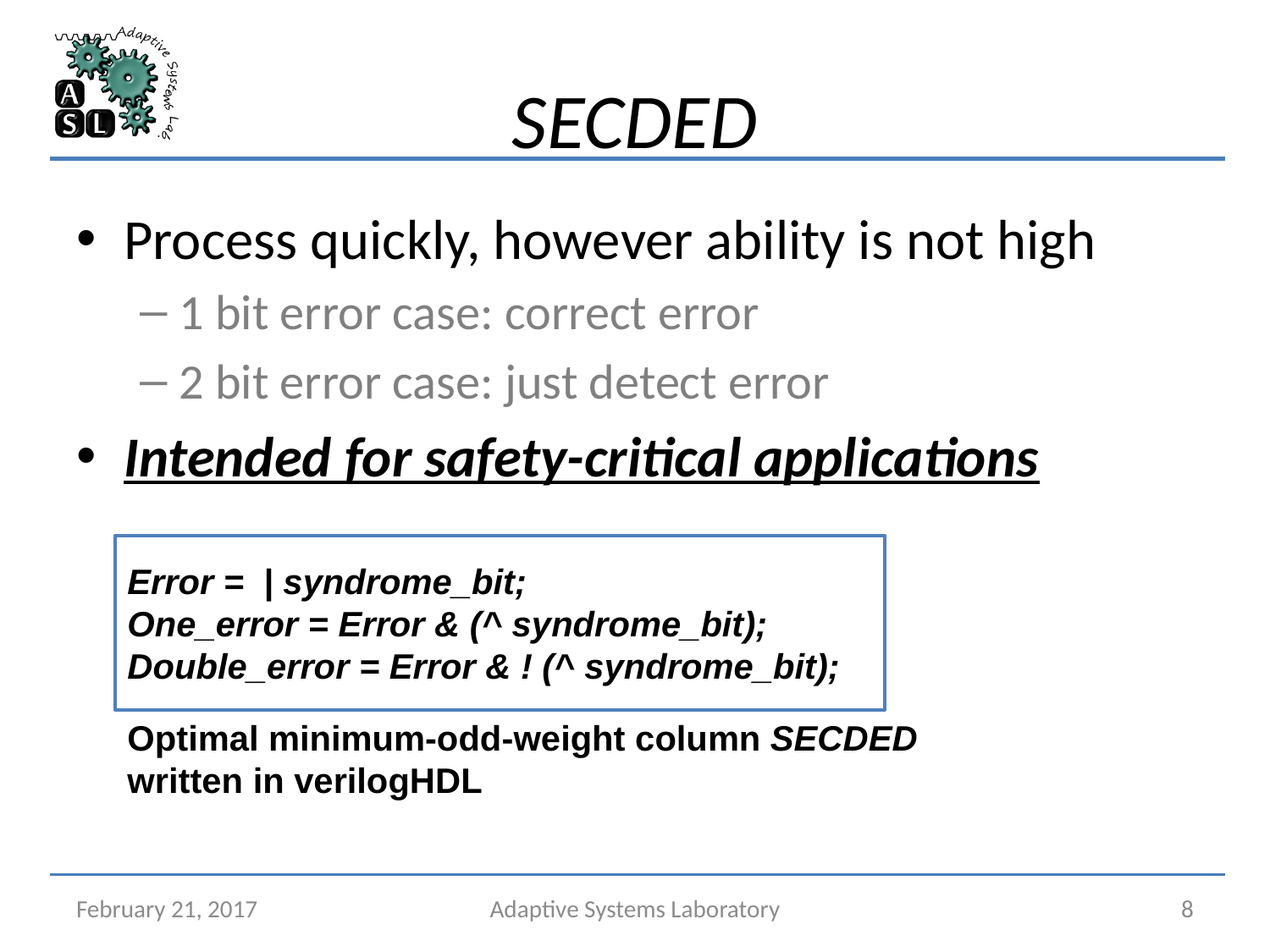

# SECDED
Process quickly, however ability is not high
1 bit error case: correct error
2 bit error case: just detect error
Intended for safety-critical applications
Error =  | syndrome_bit;
One_error = Error & (^ syndrome_bit);
Double_error = Error & ! (^ syndrome_bit);
Optimal minimum-odd-weight column SECDED
written in verilogHDL

February 21, 2017
Adaptive Systems Laboratory
8